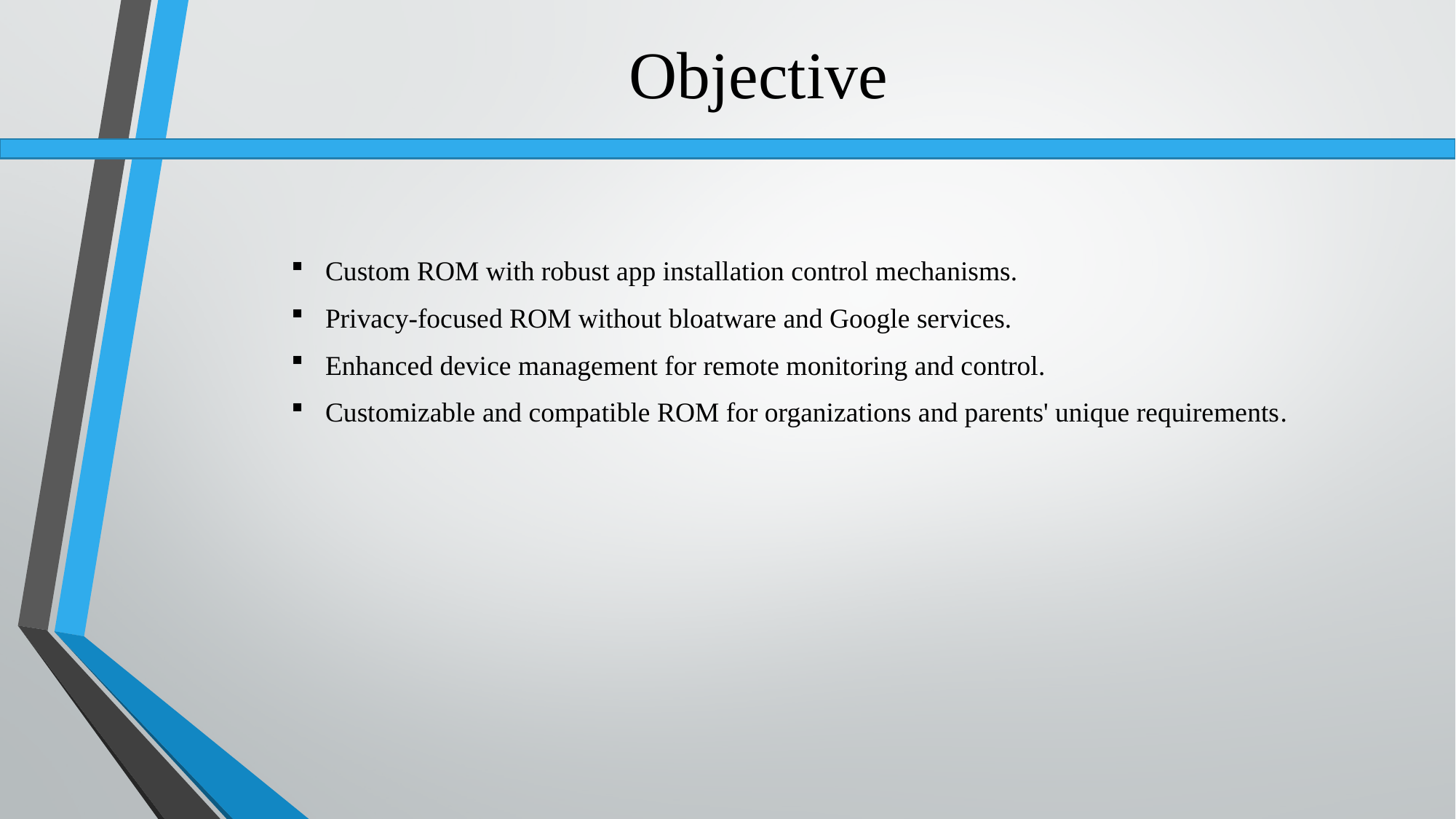

Objective

Custom ROM with robust app installation control mechanisms.
Privacy-focused ROM without bloatware and Google services.
Enhanced device management for remote monitoring and control.
Customizable and compatible ROM for organizations and parents' unique requirements.